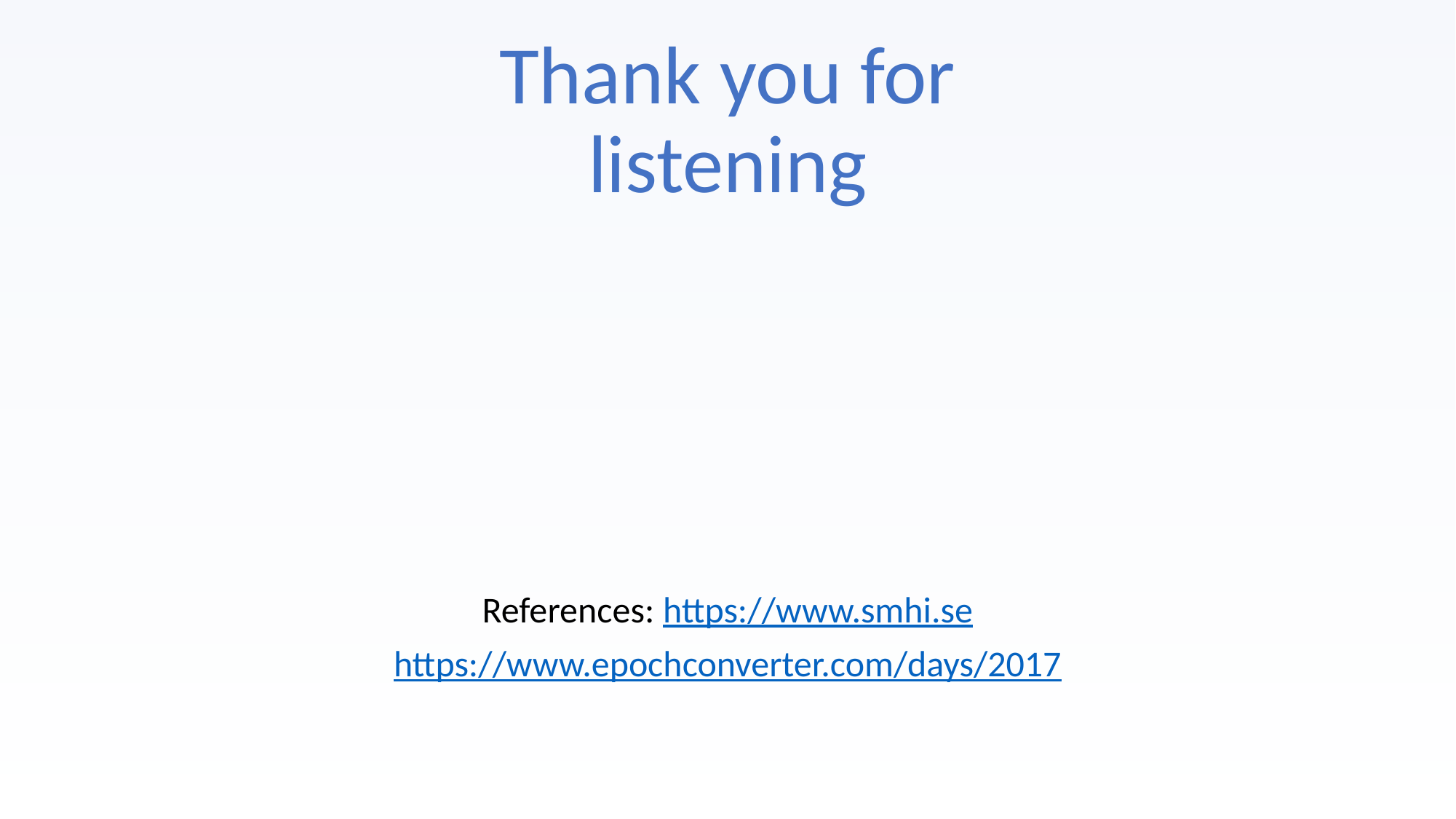

# Thank you for listening
References: https://www.smhi.se
https://www.epochconverter.com/days/2017